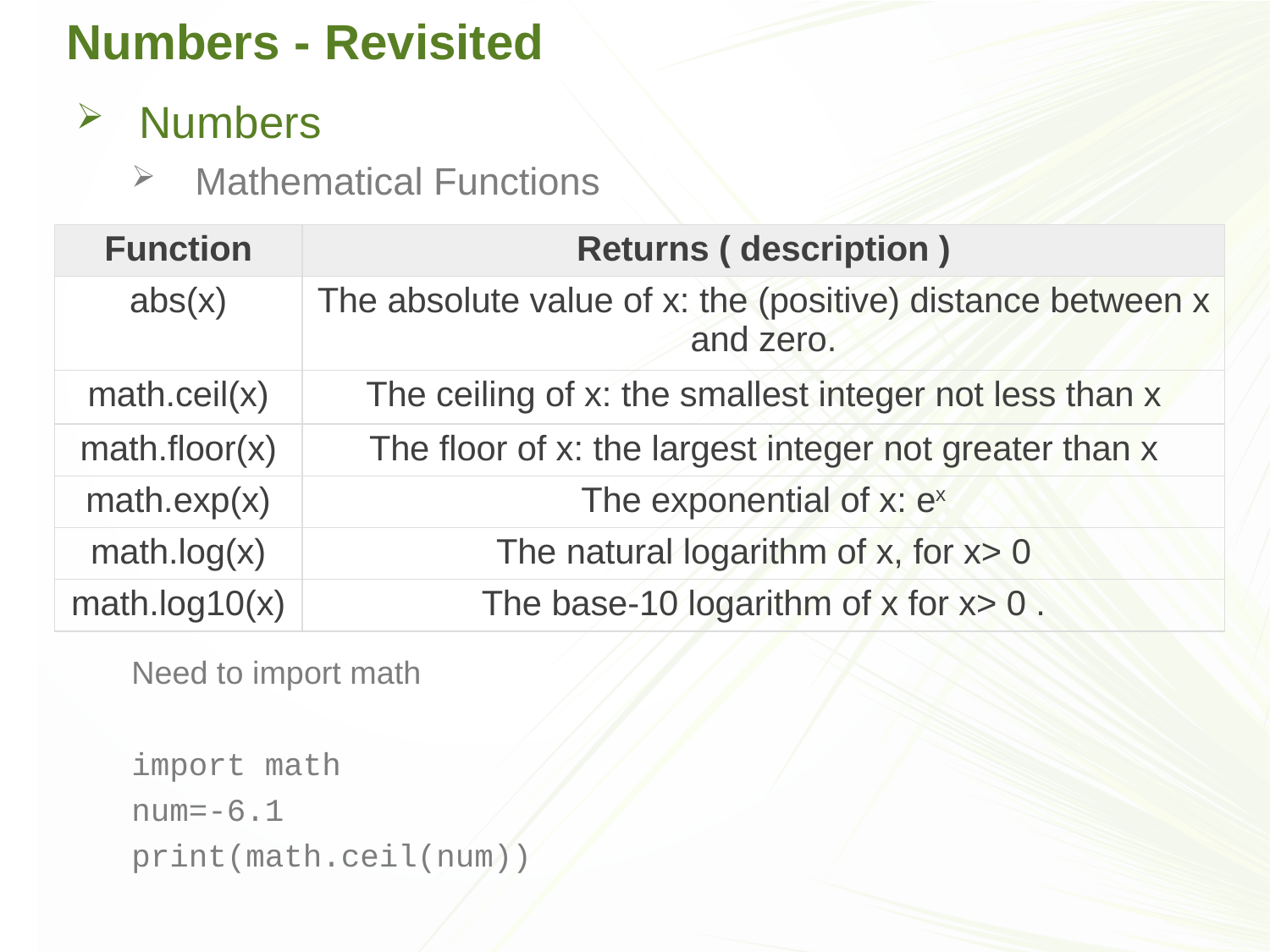

# Numbers - Revisited
Numbers
Mathematical Functions

Need to import math

import math
num=-6.1
print(math.ceil(num))

| Function | Returns ( description ) |
| --- | --- |
| abs(x) | The absolute value of x: the (positive) distance between x and zero. |
| math.ceil(x) | The ceiling of x: the smallest integer not less than x |
| math.floor(x) | The floor of x: the largest integer not greater than x |
| math.exp(x) | The exponential of x: ex |
| math.log(x) | The natural logarithm of x, for x> 0 |
| math.log10(x) | The base-10 logarithm of x for x> 0 . |